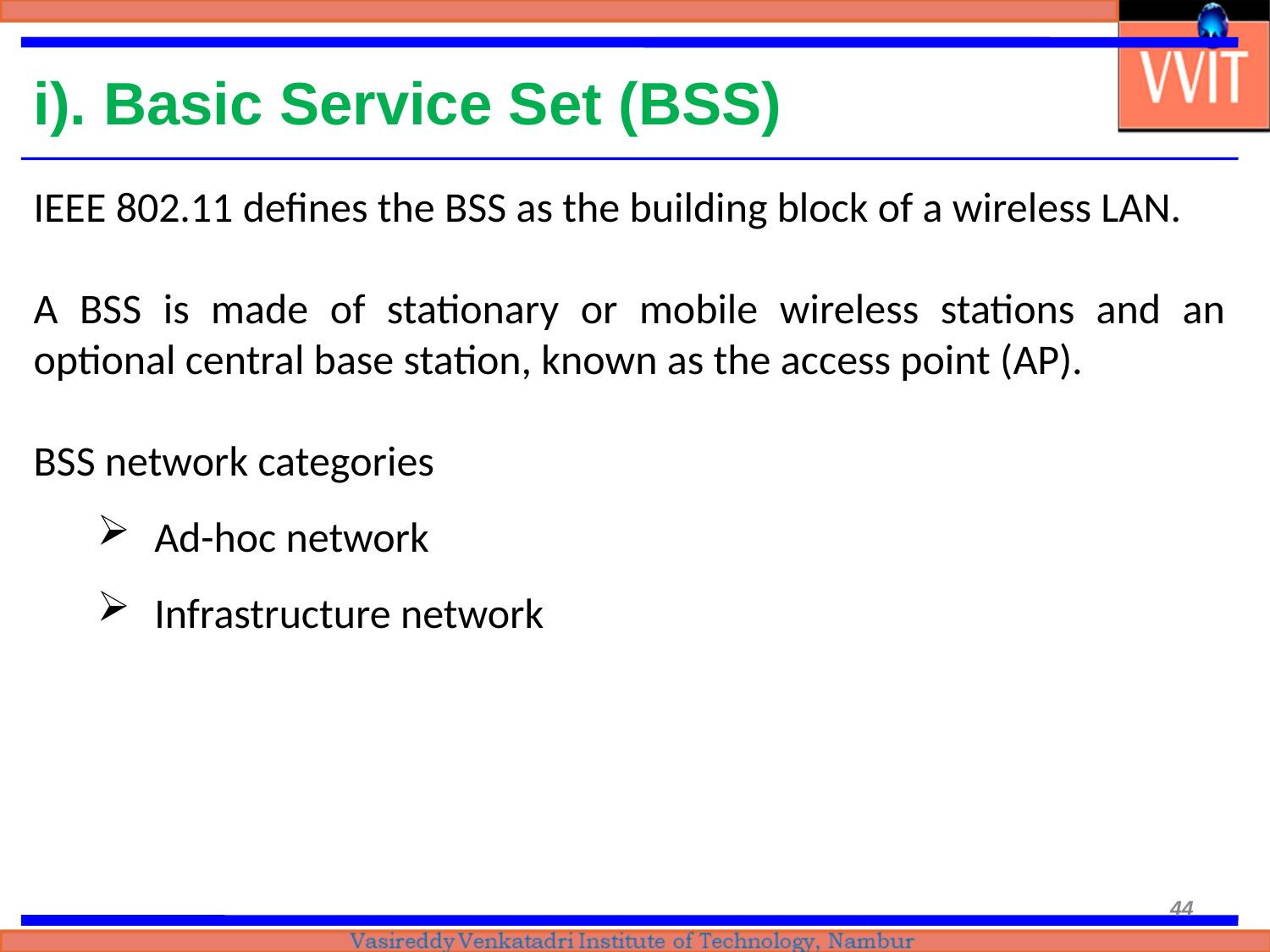

i). Basic Service Set (BSS)

IEEE 802.11 defines the BSS as the building block of a wireless LAN.

A BSS is made of stationary or mobile wireless stations and an optional central base station, known as the access point (AP).

BSS network categories
 Ad-hoc network
 Infrastructure network
44